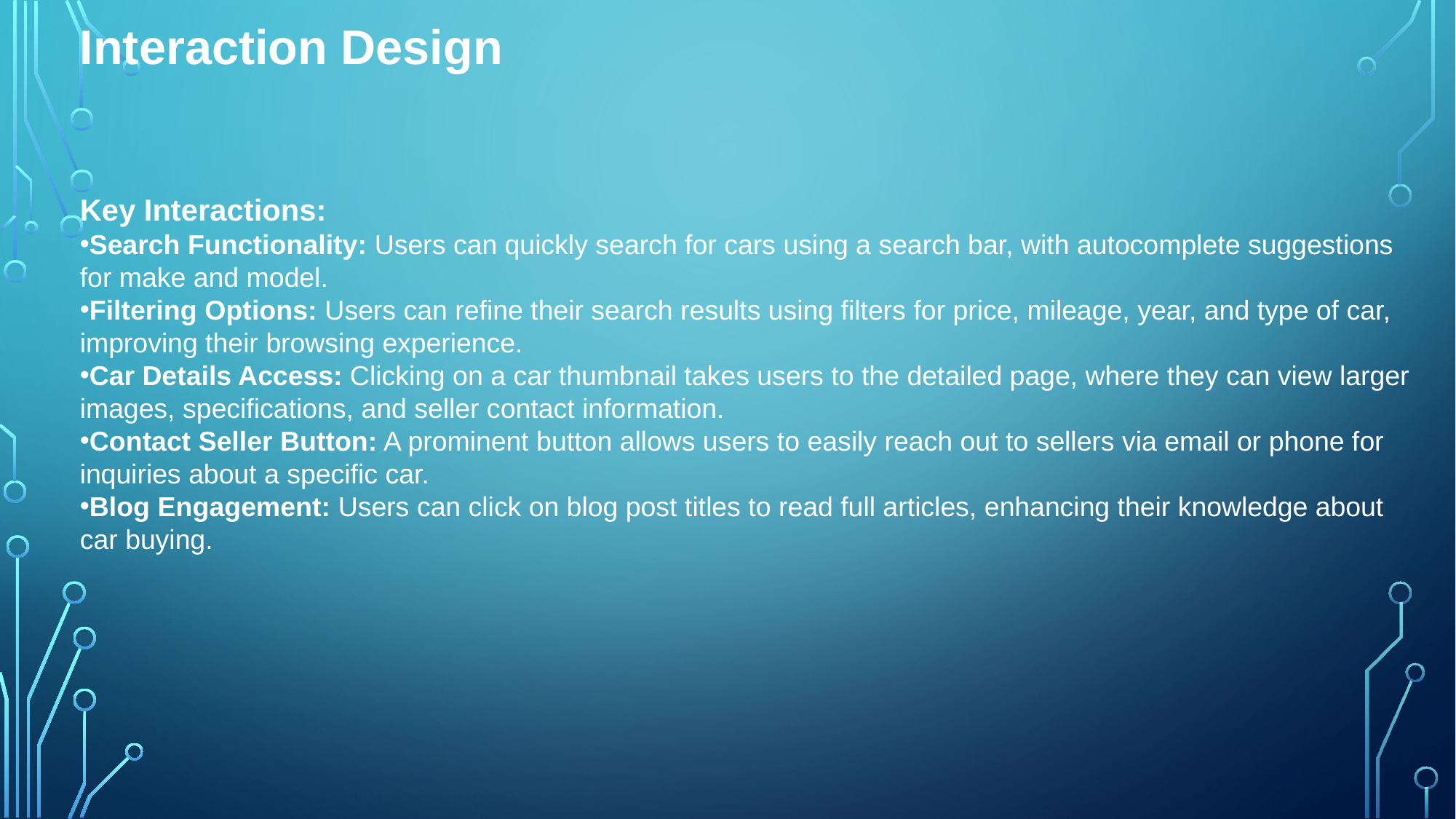

Interaction Design

Key Interactions:
Search Functionality: Users can quickly search for cars using a search bar, with autocomplete suggestions for make and model.
Filtering Options: Users can refine their search results using filters for price, mileage, year, and type of car, improving their browsing experience.
Car Details Access: Clicking on a car thumbnail takes users to the detailed page, where they can view larger images, specifications, and seller contact information.
Contact Seller Button: A prominent button allows users to easily reach out to sellers via email or phone for inquiries about a specific car.
Blog Engagement: Users can click on blog post titles to read full articles, enhancing their knowledge about car buying.